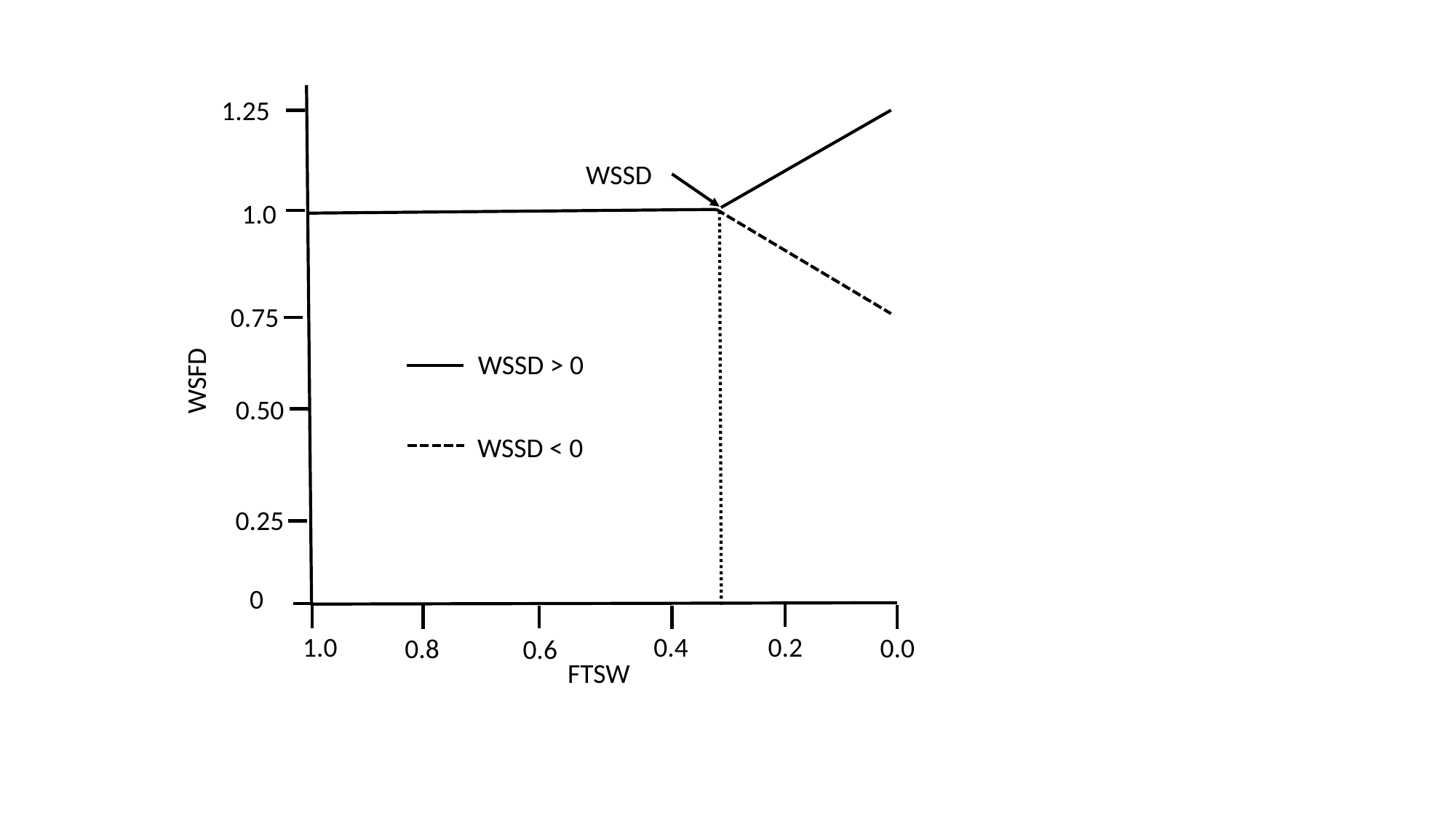

1.25
WSSD
1.0
0.75
WSSD > 0
WSFD
0.50
WSSD < 0
0.25
0
1.0
0.4
0.2
0.0
0.8
0.6
FTSW